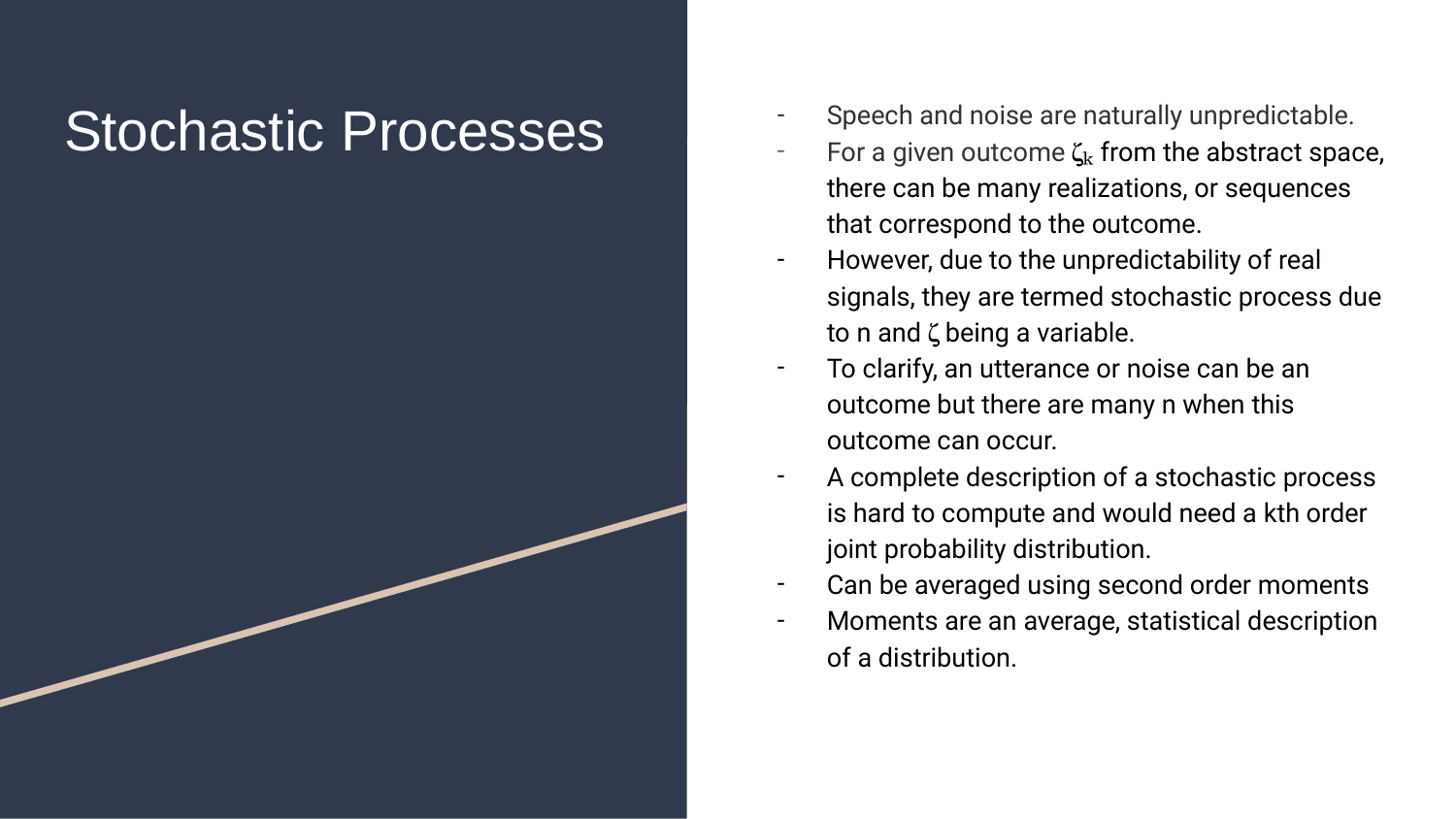

# Stochastic Processes

Speech and noise are naturally unpredictable.
For a given outcome 𝛇ₖ from the abstract space, there can be many realizations, or sequences that correspond to the outcome.
However, due to the unpredictability of real signals, they are termed stochastic process due to n and 𝛇 being a variable.
To clarify, an utterance or noise can be an outcome but there are many n when this outcome can occur.
A complete description of a stochastic process is hard to compute and would need a kth order joint probability distribution.
Can be averaged using second order moments
Moments are an average, statistical description of a distribution.